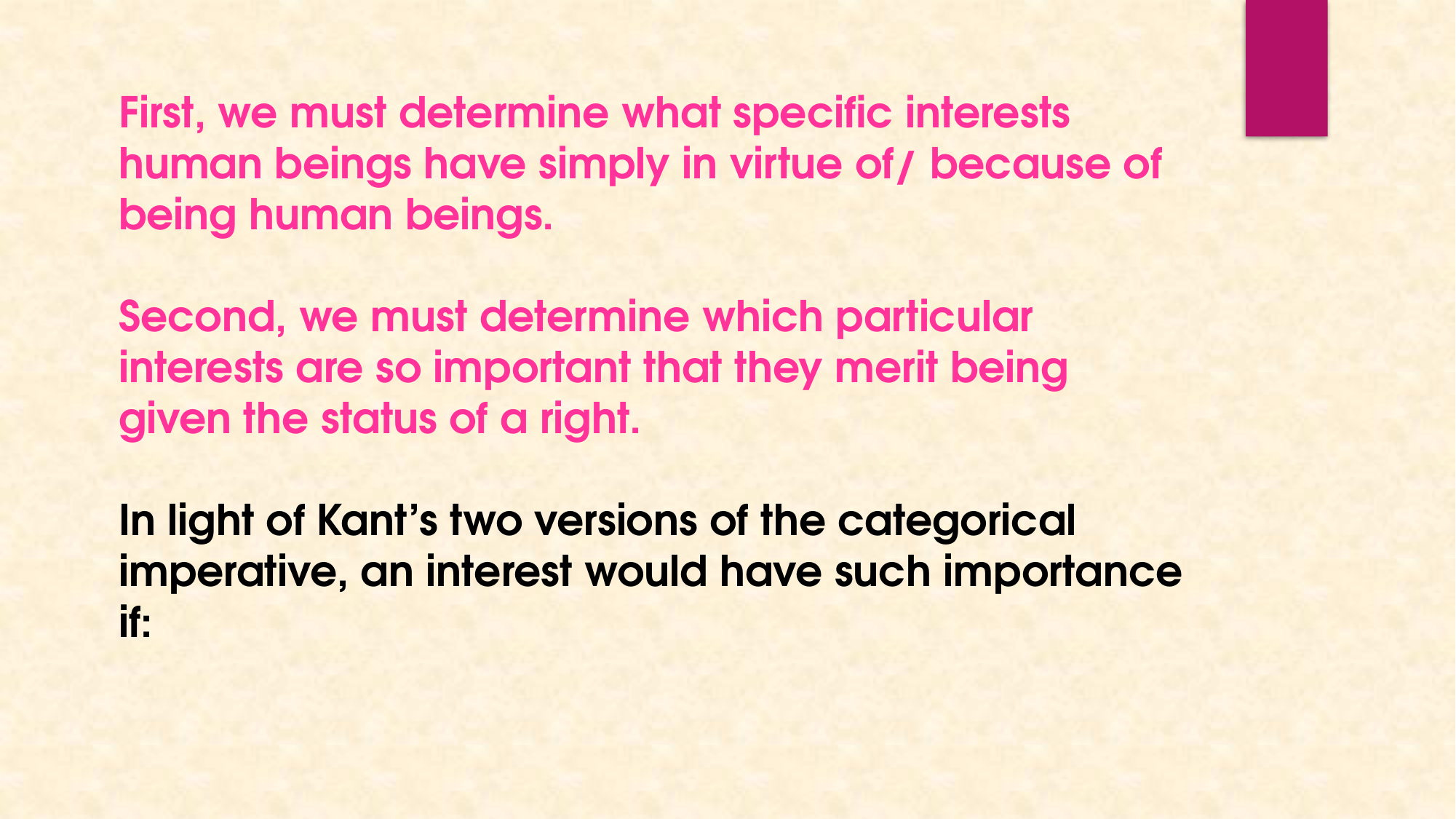

First, we must determine what specific interests human beings have simply in virtue of/ because of being human beings.

Second, we must determine which particular interests are so important that they merit being given the status of a right.

In light of Kant’s two versions of the categorical imperative, an interest would have such importance if: